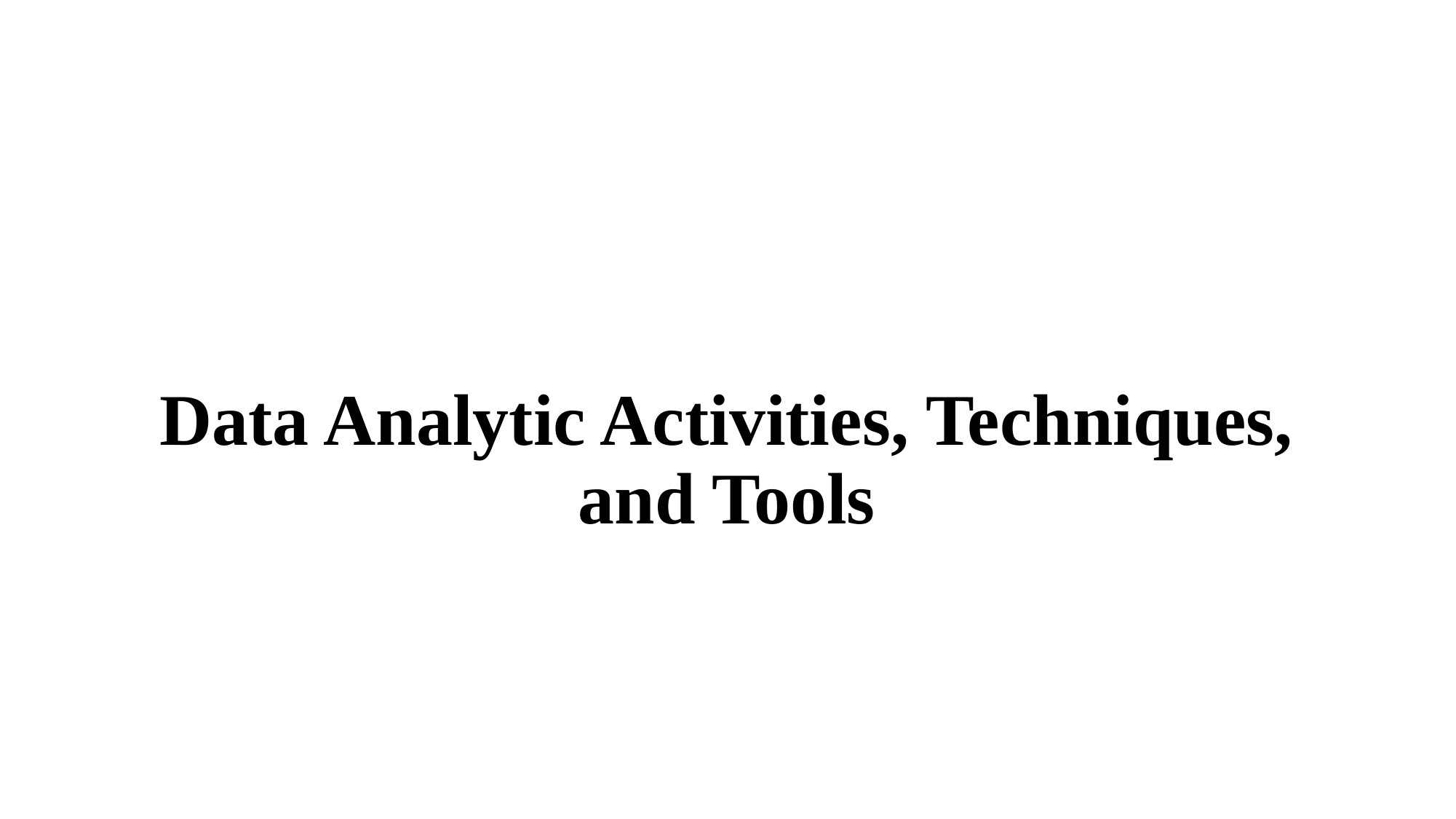

# Data Analytic Activities, Techniques, and Tools